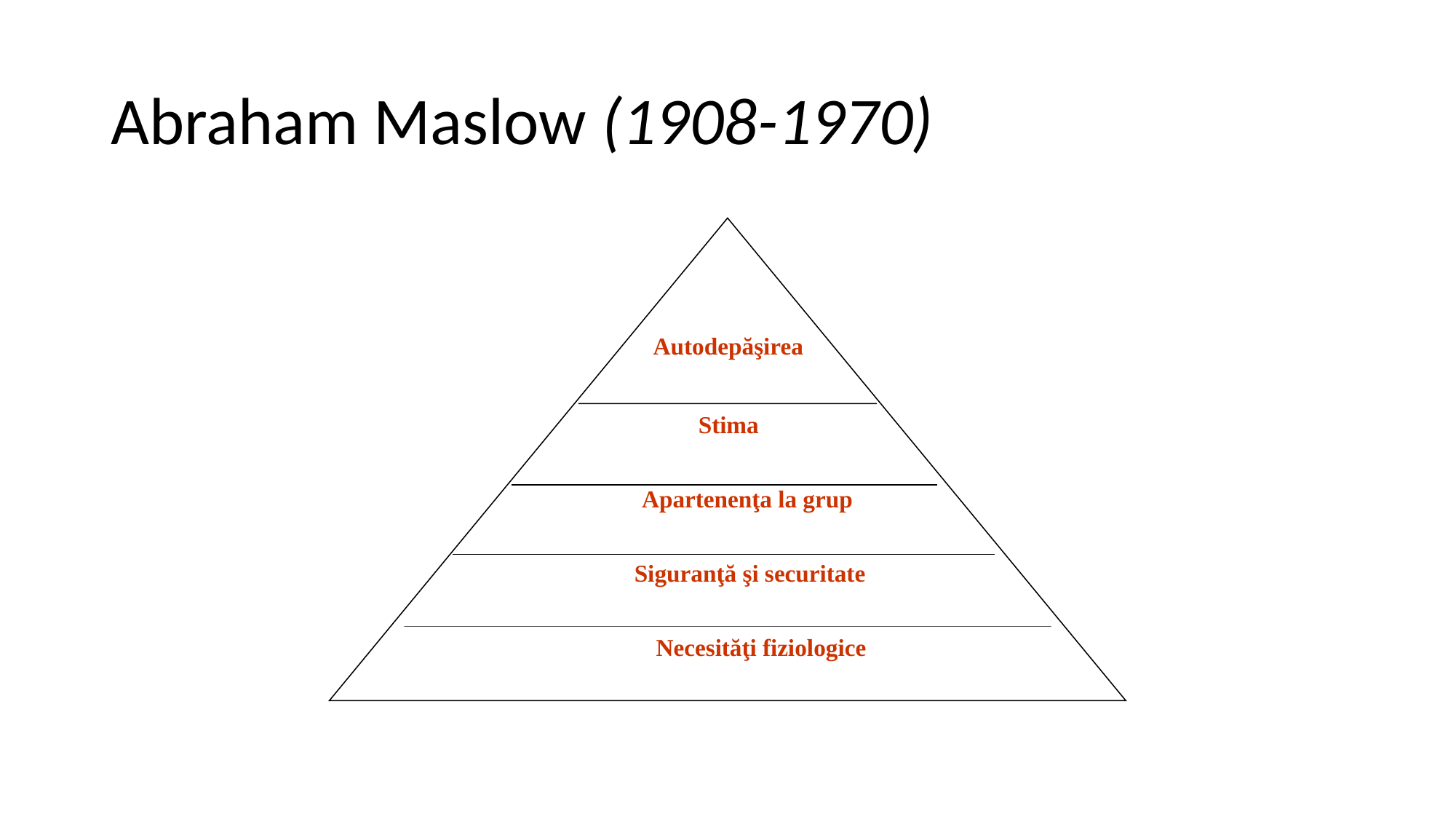

# Abraham Maslow (1908-1970)

Autodepăşirea

Stima
Apartenenţa la grup

Siguranţă şi securitate

Necesităţi fiziologice